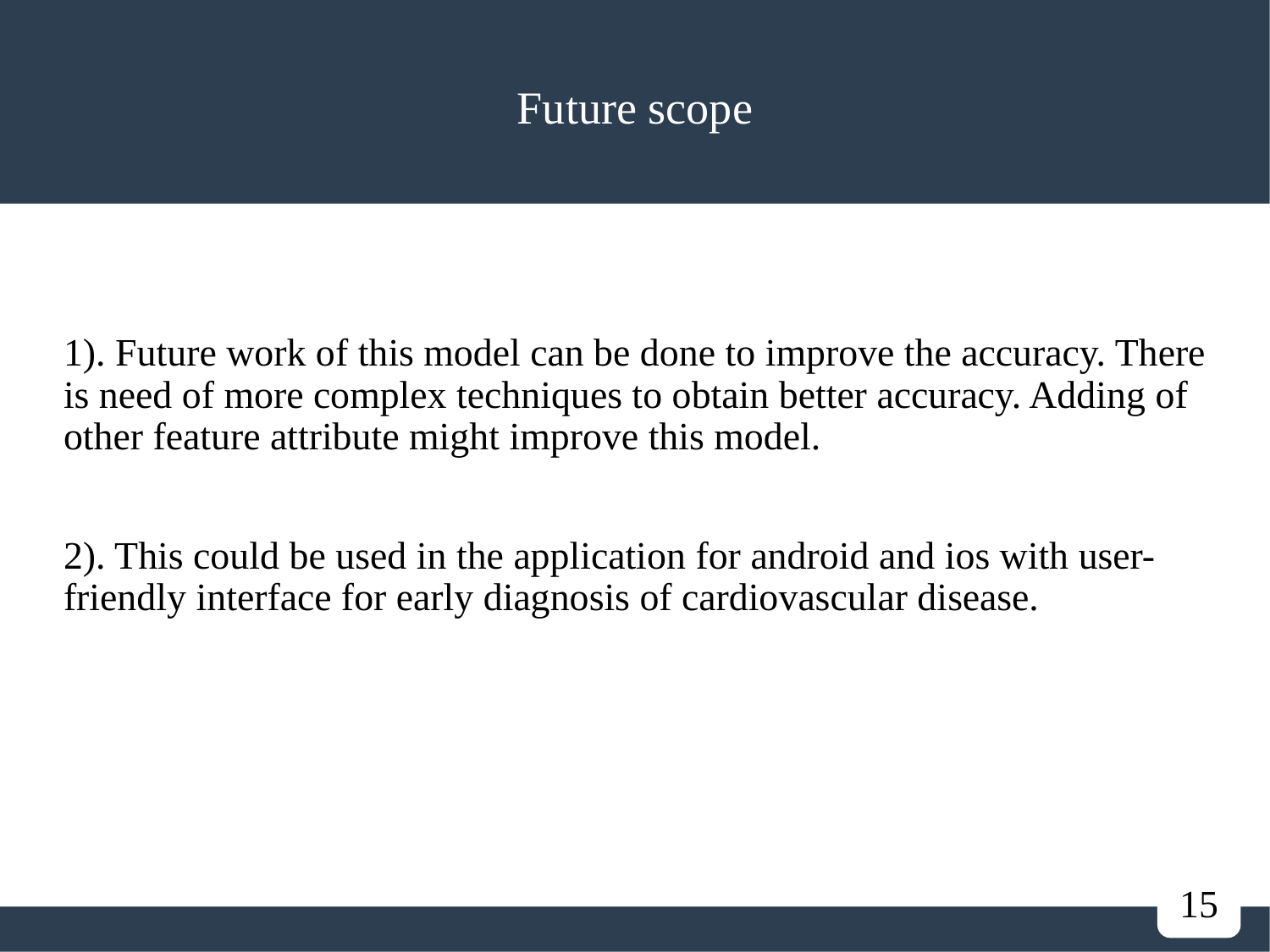

# Future scope
1). Future work of this model can be done to improve the accuracy. There is need of more complex techniques to obtain better accuracy. Adding of other feature attribute might improve this model.

2). This could be used in the application for android and ios with user-friendly interface for early diagnosis of cardiovascular disease.
15